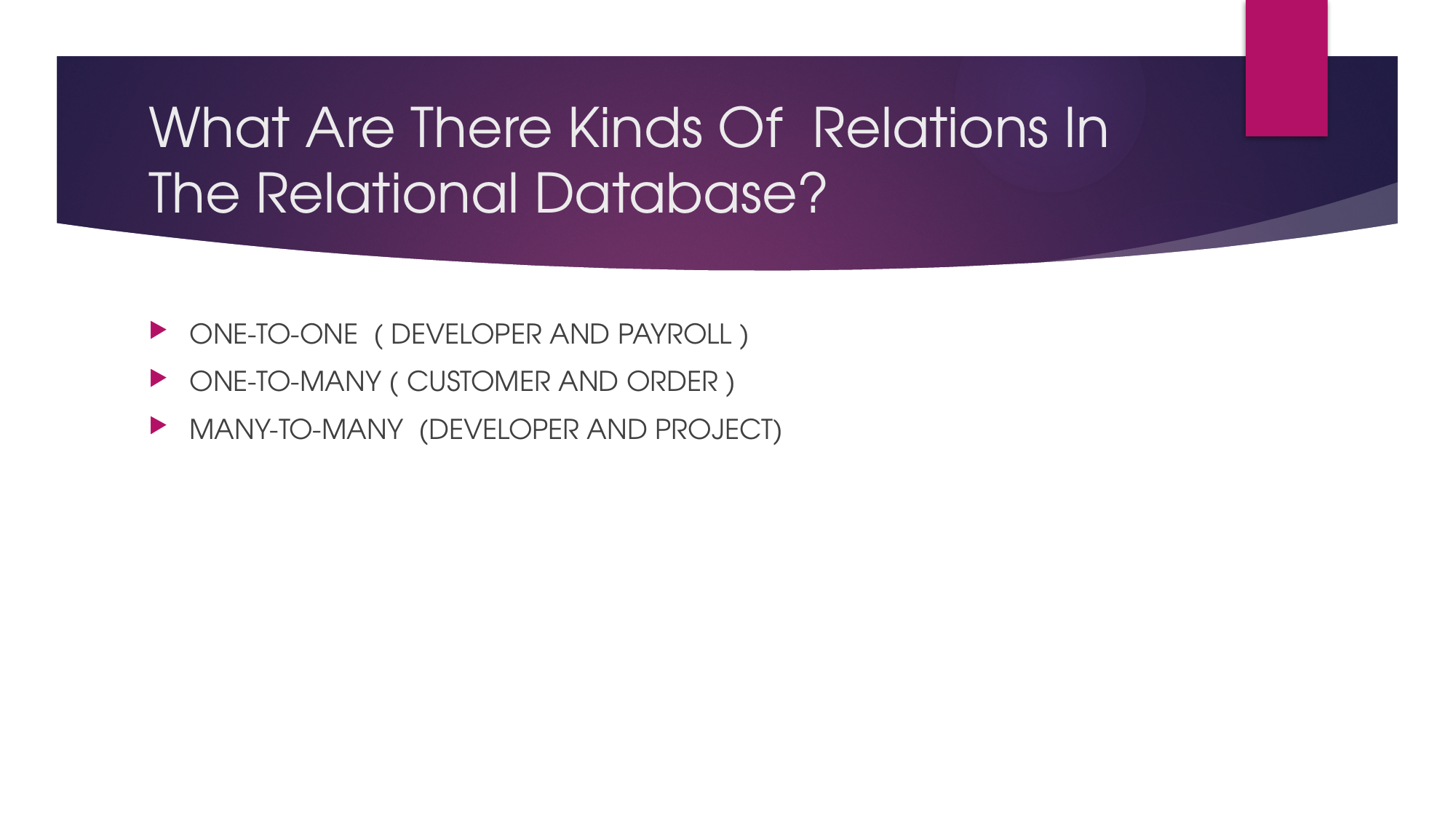

# What Are There Kinds Of  Relations In The Relational Database?
ONE-TO-ONE  ( DEVELOPER AND PAYROLL )
ONE-TO-MANY ( CUSTOMER AND ORDER )
MANY-TO-MANY  (DEVELOPER AND PROJECT)